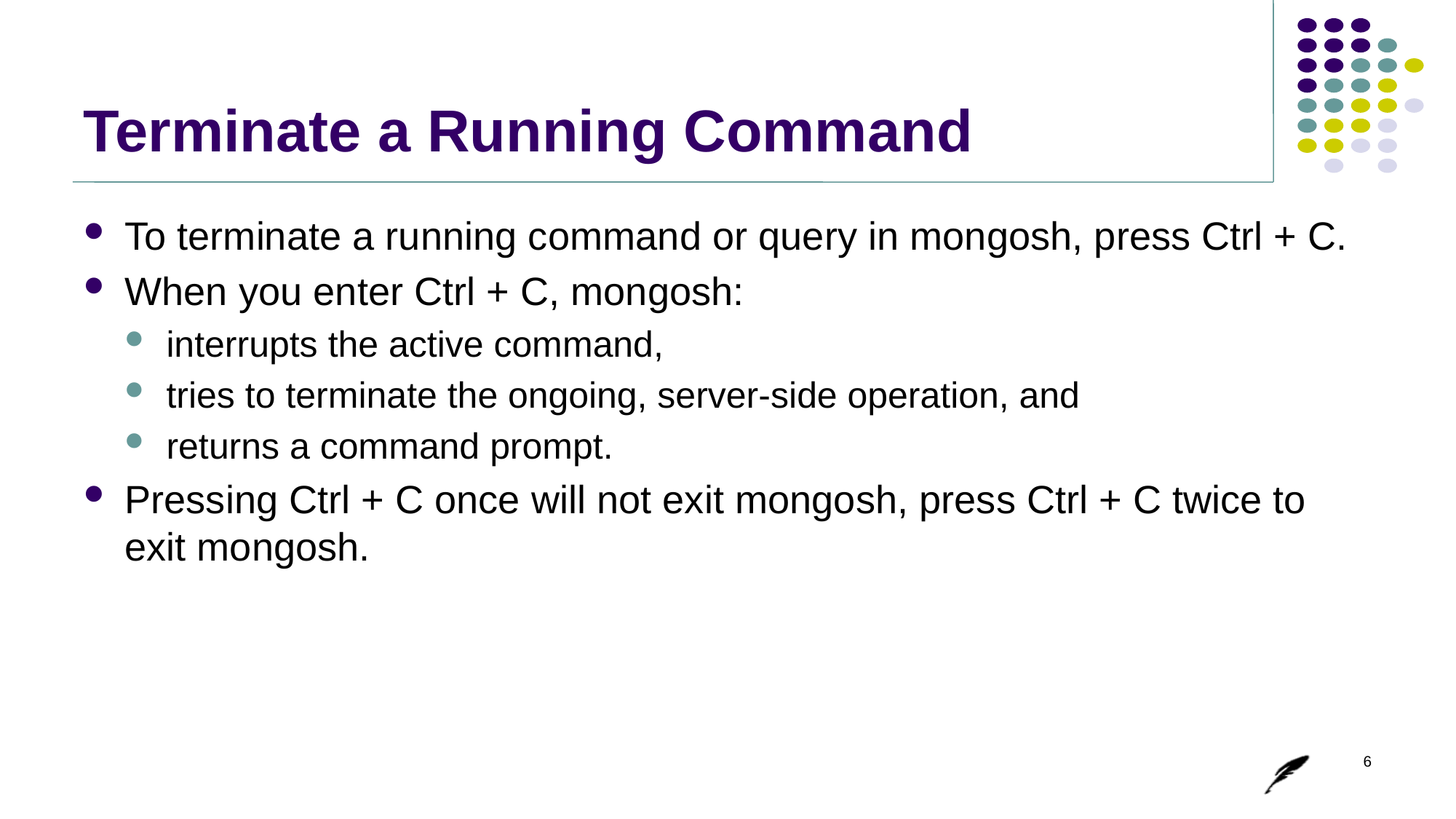

# Terminate a Running Command
To terminate a running command or query in mongosh, press Ctrl + C.
When you enter Ctrl + C, mongosh:
interrupts the active command,
tries to terminate the ongoing, server-side operation, and
returns a command prompt.
Pressing Ctrl + C once will not exit mongosh, press Ctrl + C twice to exit mongosh.
6